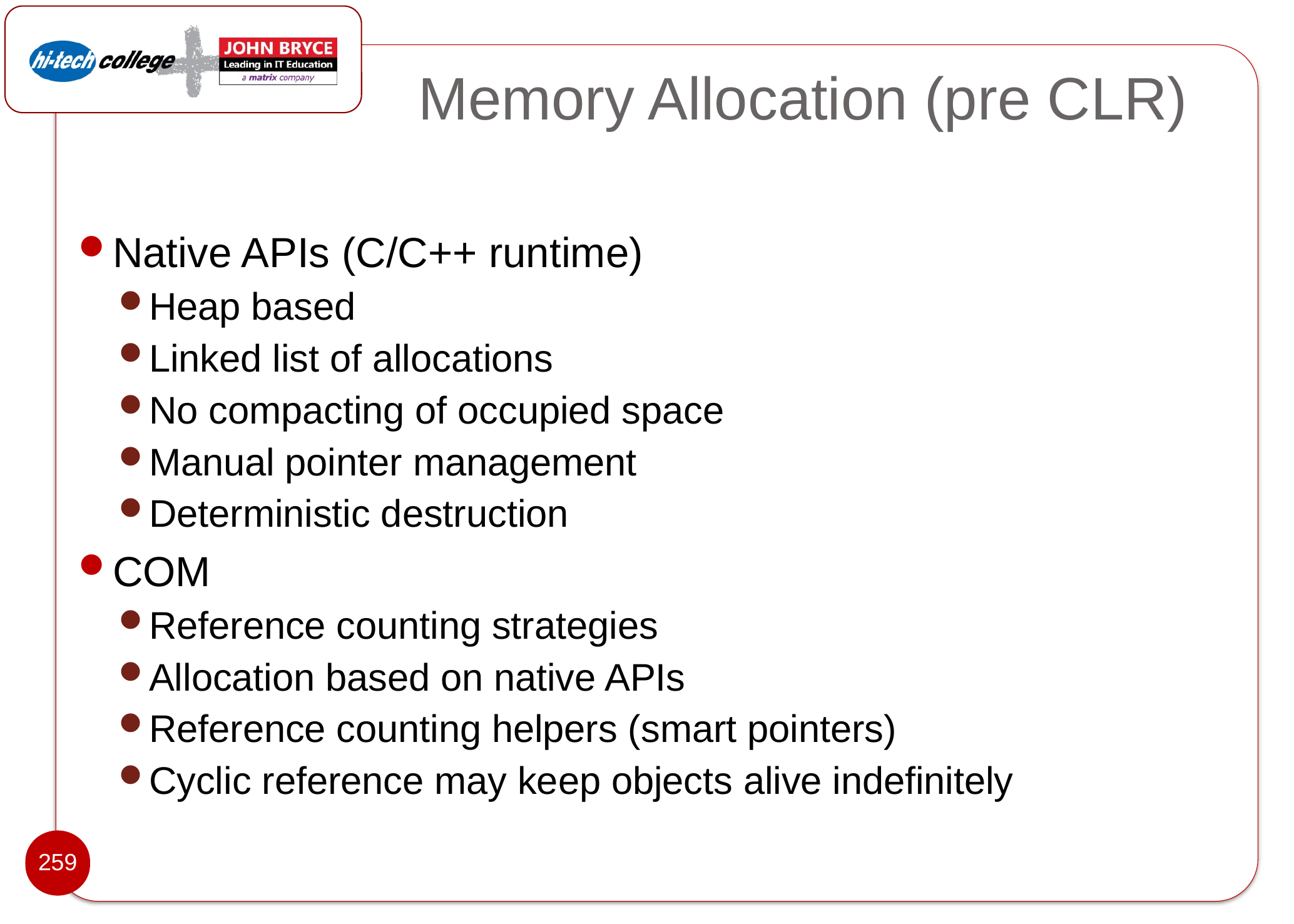

# Memory Allocation (pre CLR)
Native APIs (C/C++ runtime)
Heap based
Linked list of allocations
No compacting of occupied space
Manual pointer management
Deterministic destruction
COM
Reference counting strategies
Allocation based on native APIs
Reference counting helpers (smart pointers)
Cyclic reference may keep objects alive indefinitely
259